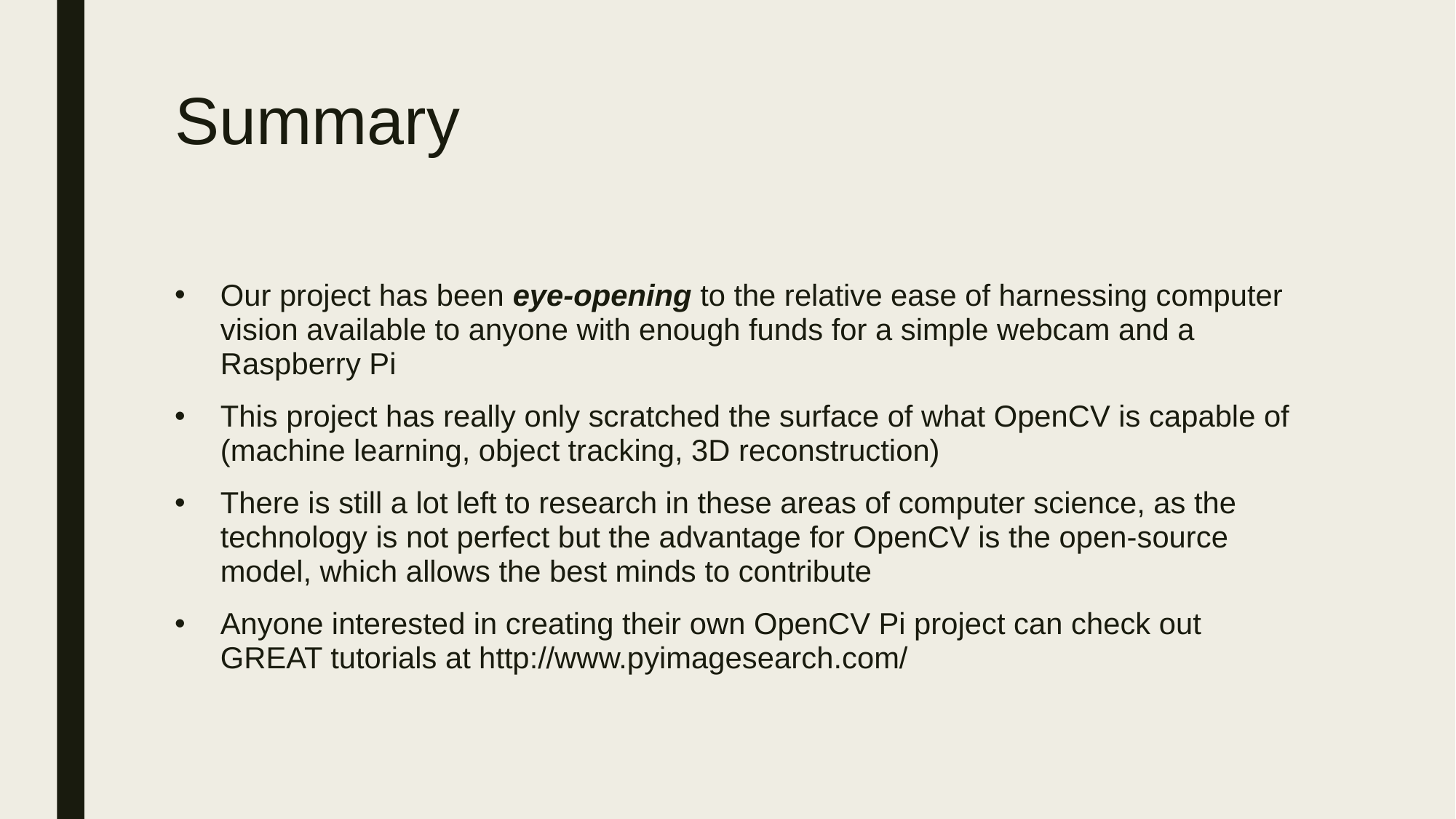

# Summary
Our project has been eye-opening to the relative ease of harnessing computer vision available to anyone with enough funds for a simple webcam and a Raspberry Pi
This project has really only scratched the surface of what OpenCV is capable of (machine learning, object tracking, 3D reconstruction)
There is still a lot left to research in these areas of computer science, as the technology is not perfect but the advantage for OpenCV is the open-source model, which allows the best minds to contribute
Anyone interested in creating their own OpenCV Pi project can check out GREAT tutorials at http://www.pyimagesearch.com/